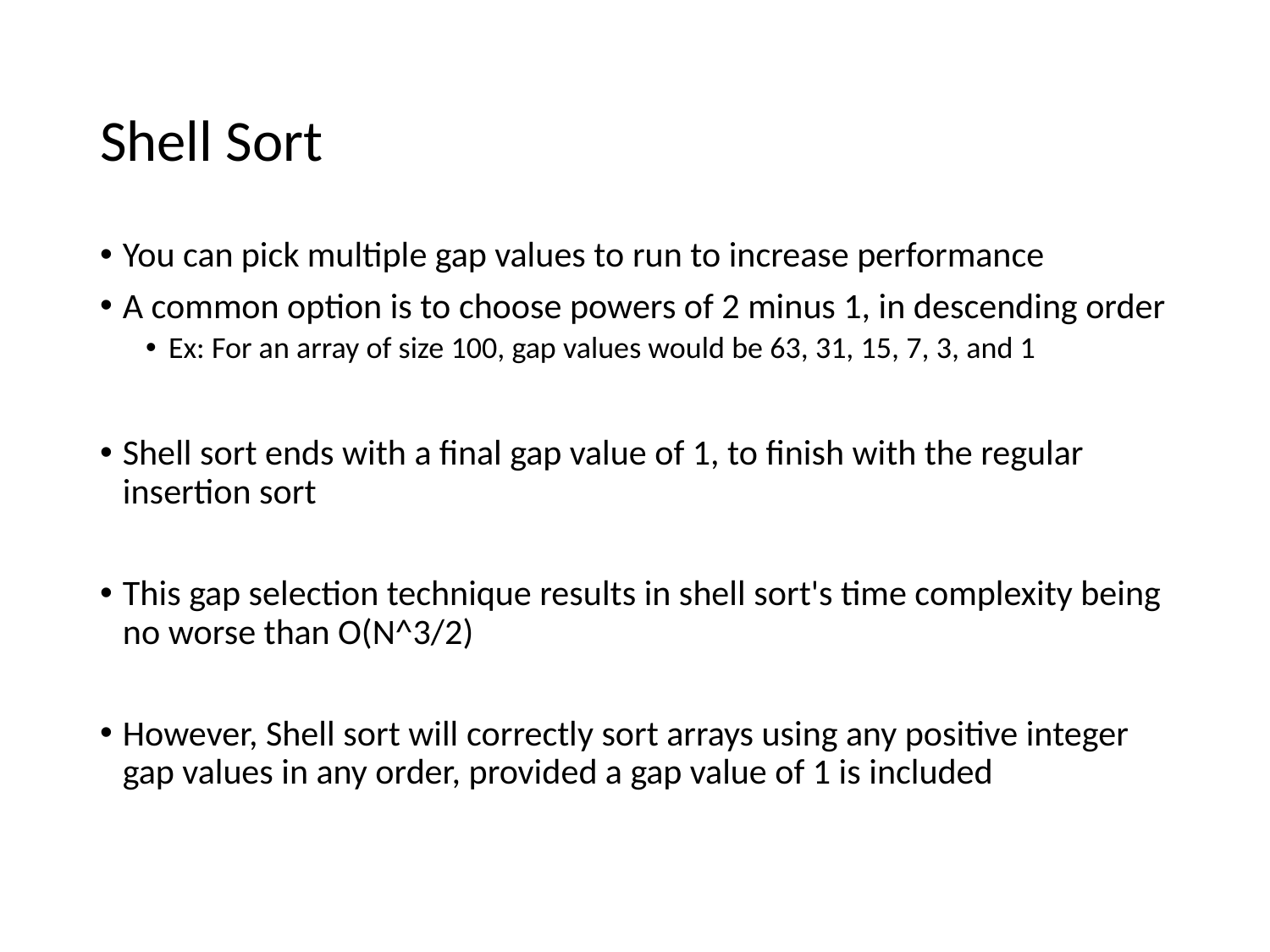

# Shell Sort
You can pick multiple gap values to run to increase performance
A common option is to choose powers of 2 minus 1, in descending order
Ex: For an array of size 100, gap values would be 63, 31, 15, 7, 3, and 1

Shell sort ends with a final gap value of 1, to finish with the regular insertion sort

This gap selection technique results in shell sort's time complexity being no worse than O(N^3/2)

However, Shell sort will correctly sort arrays using any positive integer gap values in any order, provided a gap value of 1 is included